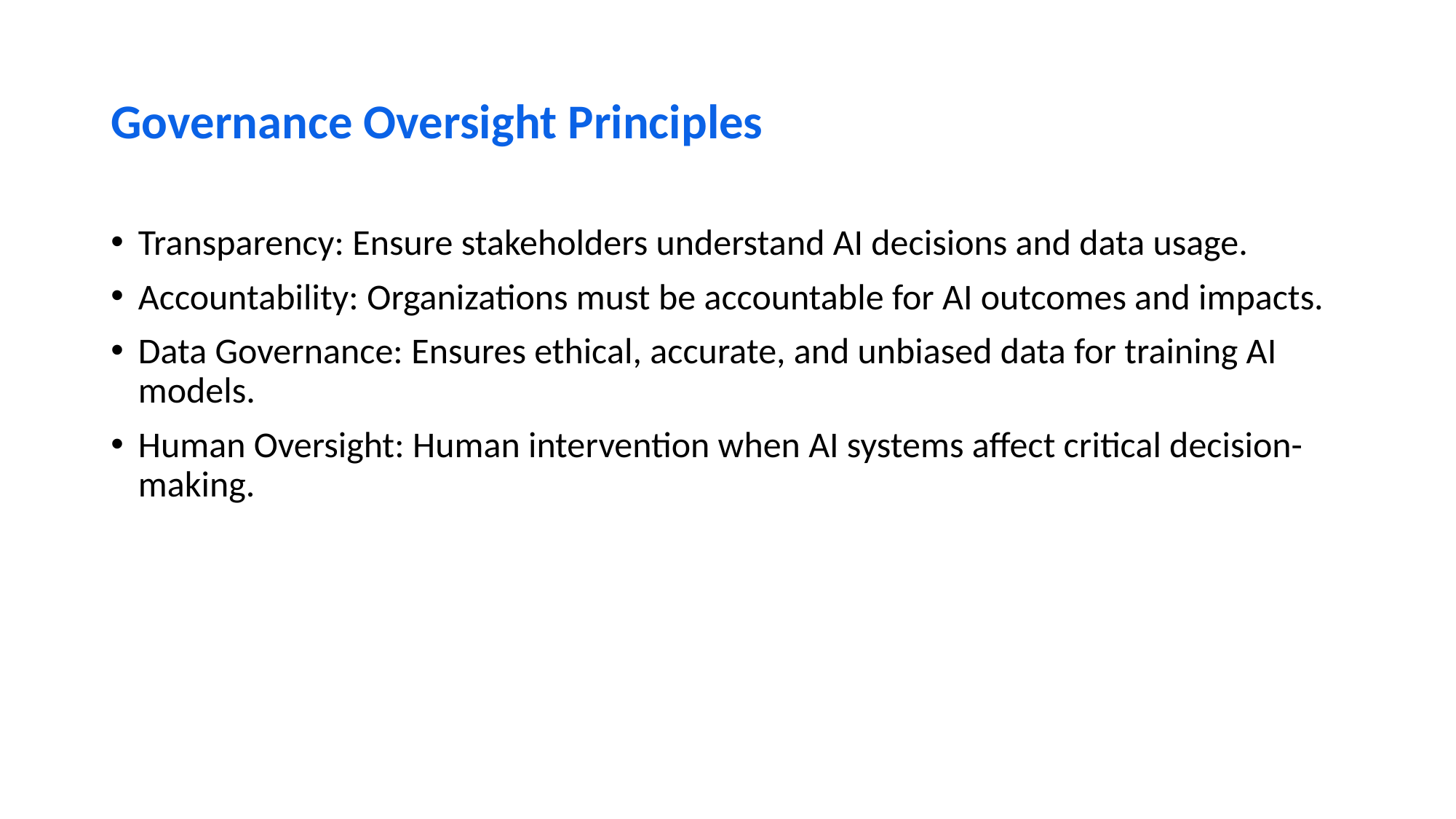

# Governance Oversight Principles
Transparency: Ensure stakeholders understand AI decisions and data usage.
Accountability: Organizations must be accountable for AI outcomes and impacts.
Data Governance: Ensures ethical, accurate, and unbiased data for training AI models.
Human Oversight: Human intervention when AI systems affect critical decision-making.